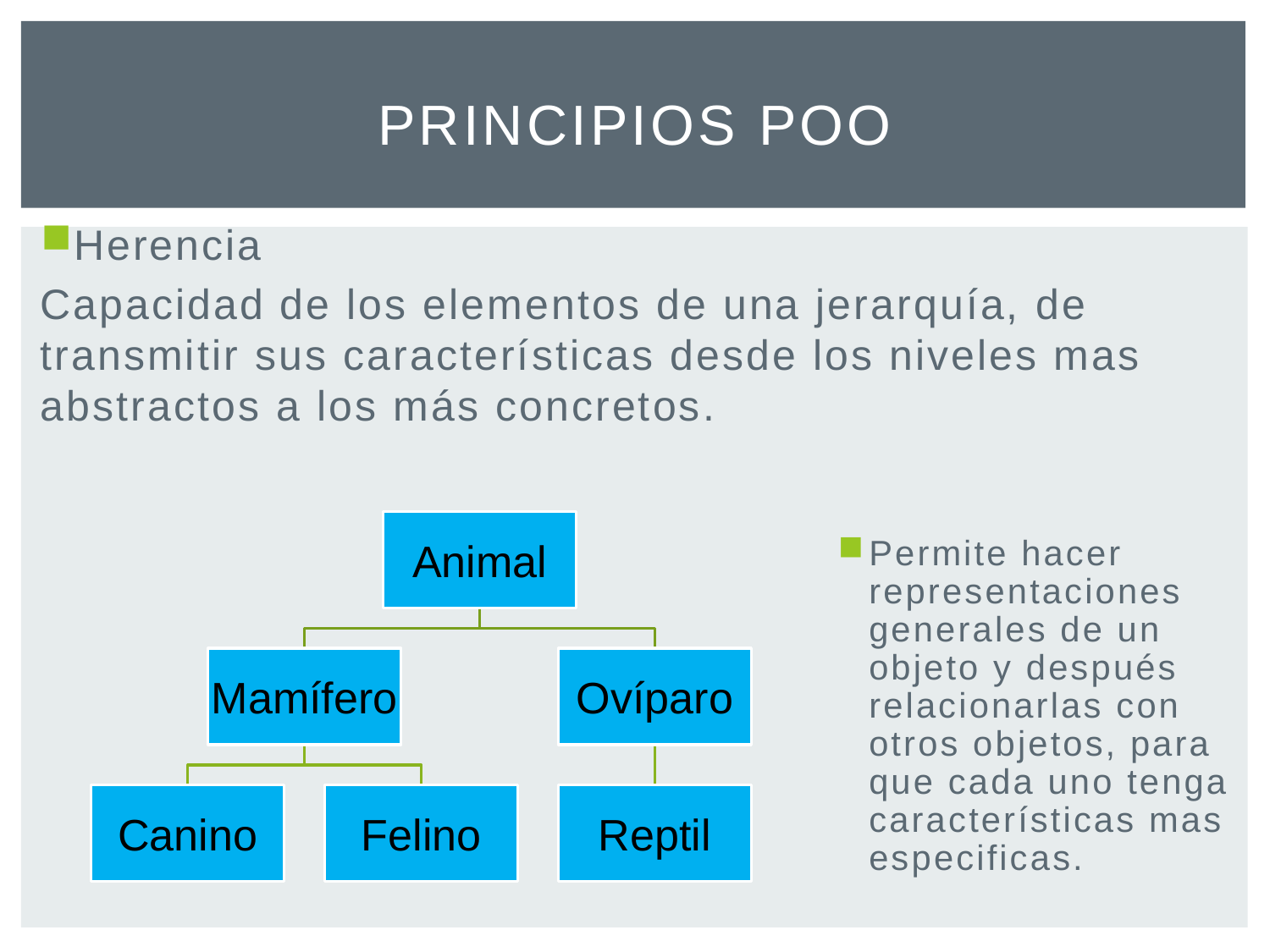

# Principios poo
Herencia
Capacidad de los elementos de una jerarquía, de transmitir sus características desde los niveles mas abstractos a los más concretos.
Animal
Mamífero
Canino
Felino
Ovíparo
Reptil
Permite hacer representaciones generales de un objeto y después relacionarlas con otros objetos, para que cada uno tenga características mas especificas.